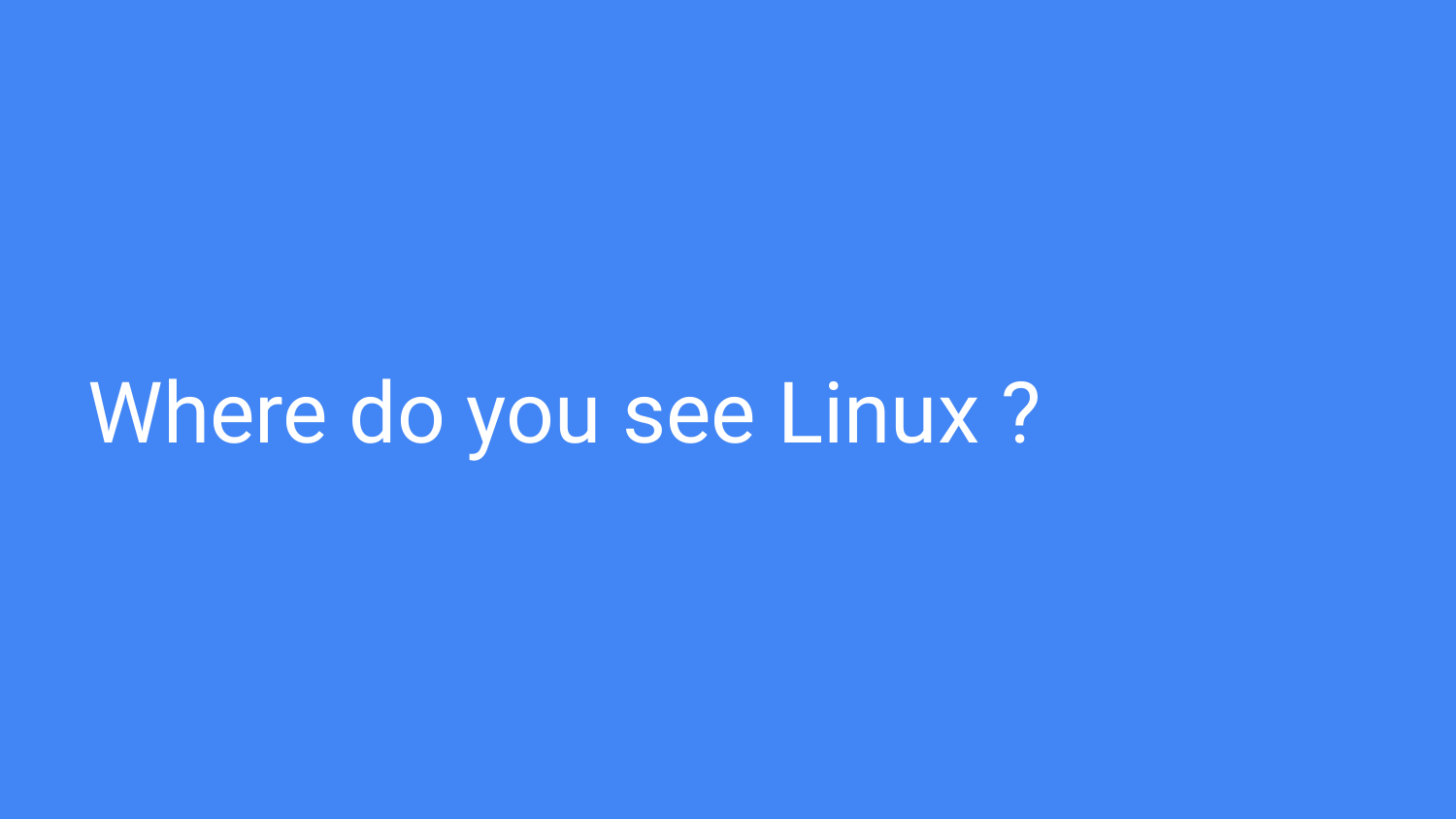

# Where do you see Linux ?